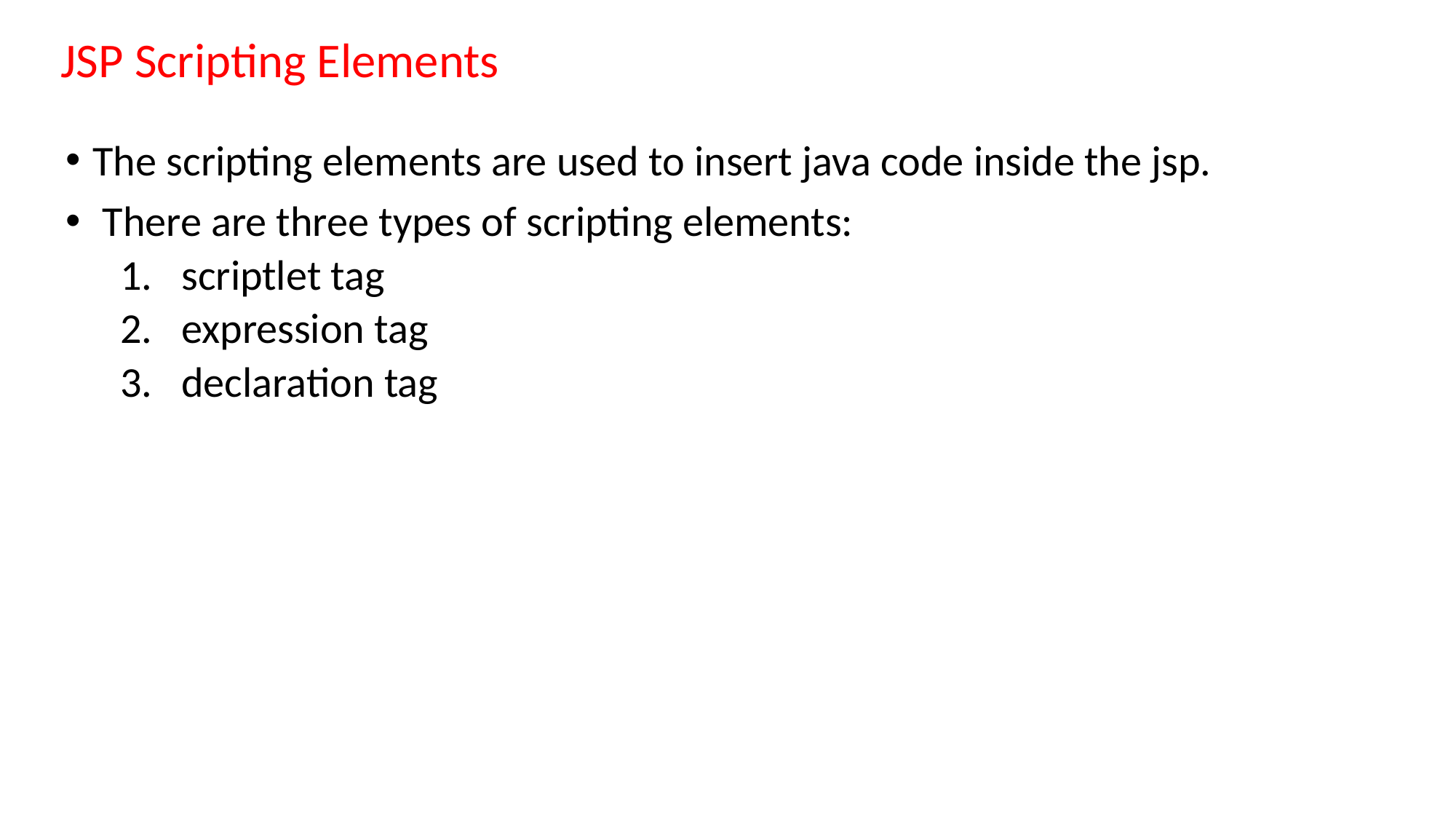

# JSP Scripting Elements

The scripting elements are used to insert java code inside the jsp.
 There are three types of scripting elements:
scriptlet tag
expression tag
declaration tag